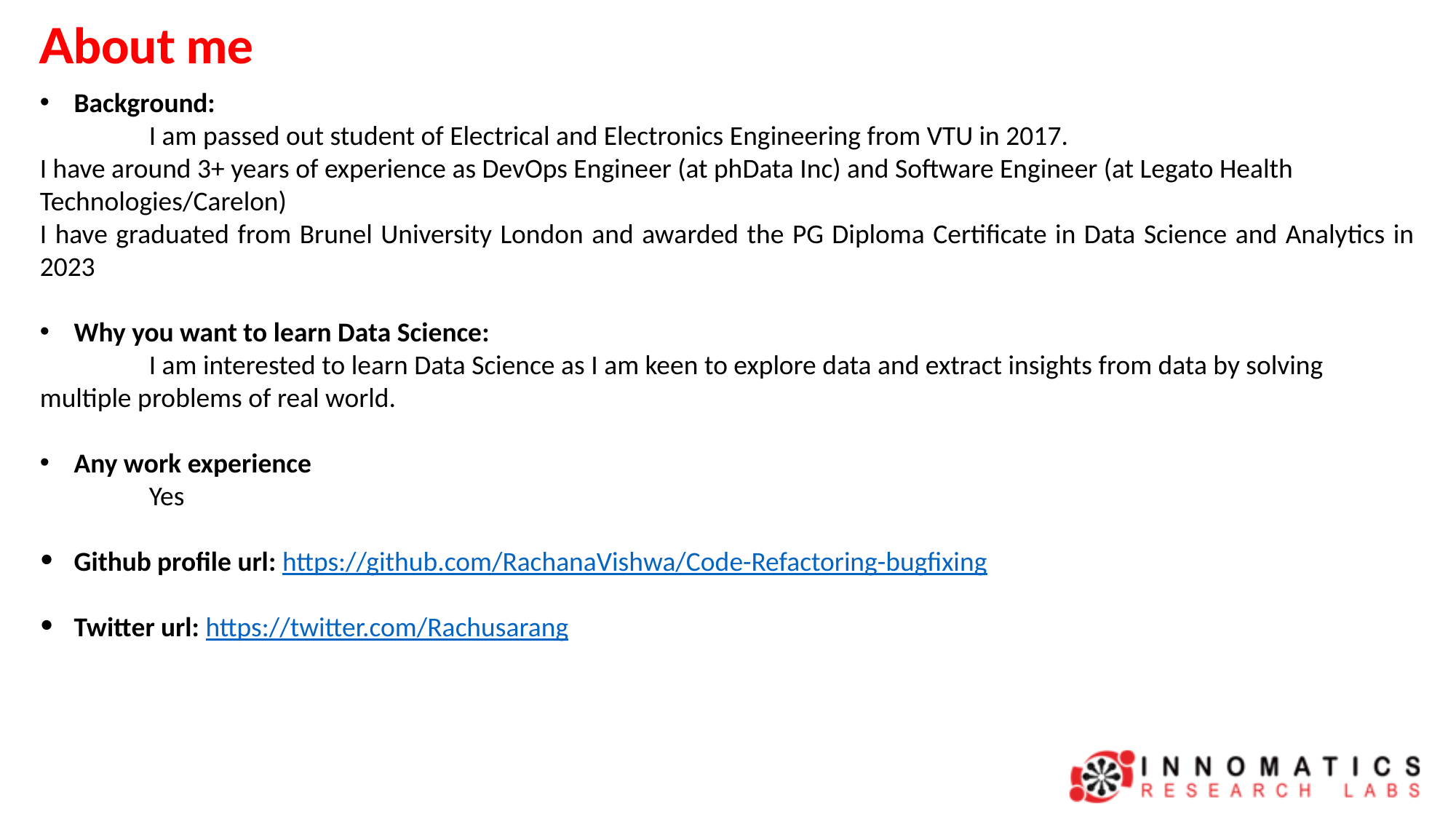

About me
Background:
	I am passed out student of Electrical and Electronics Engineering from VTU in 2017.
I have around 3+ years of experience as DevOps Engineer (at phData Inc) and Software Engineer (at Legato Health
Technologies/Carelon)
I have graduated from Brunel University London and awarded the PG Diploma Certificate in Data Science and Analytics in 2023

Why you want to learn Data Science:
	I am interested to learn Data Science as I am keen to explore data and extract insights from data by solving multiple problems of real world.

Any work experience
	Yes

Github profile url: https://github.com/RachanaVishwa/Code-Refactoring-bugfixing

Twitter url: https://twitter.com/Rachusarang